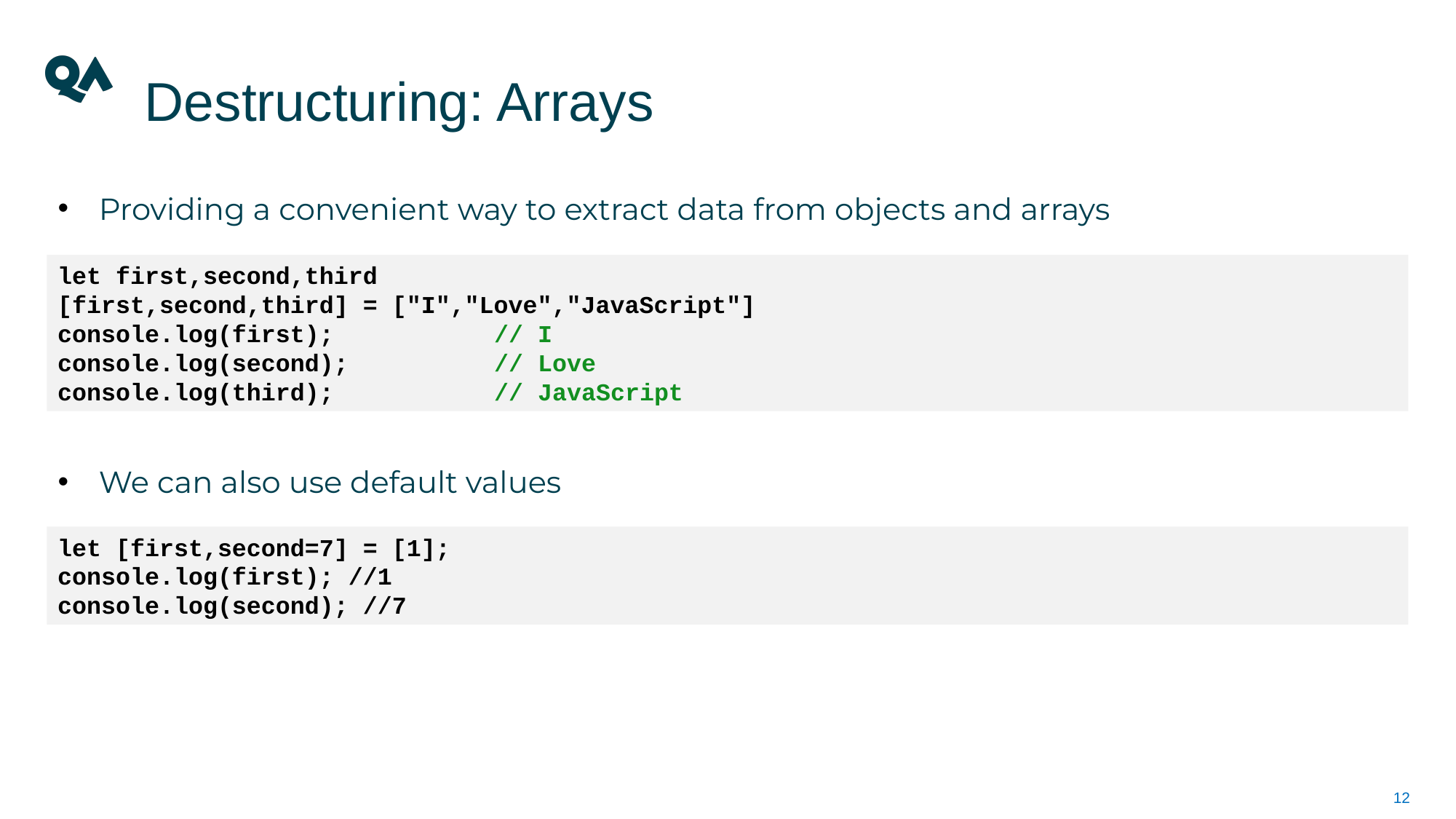

# Destructuring: Arrays
Providing a convenient way to extract data from objects and arrays

We can also use default values

let first,second,third
[first,second,third] = ["I","Love","JavaScript"]
console.log(first); 		// I
console.log(second); 		// Love
console.log(third); 		// JavaScript
let [first,second=7] = [1];
console.log(first); //1
console.log(second); //7